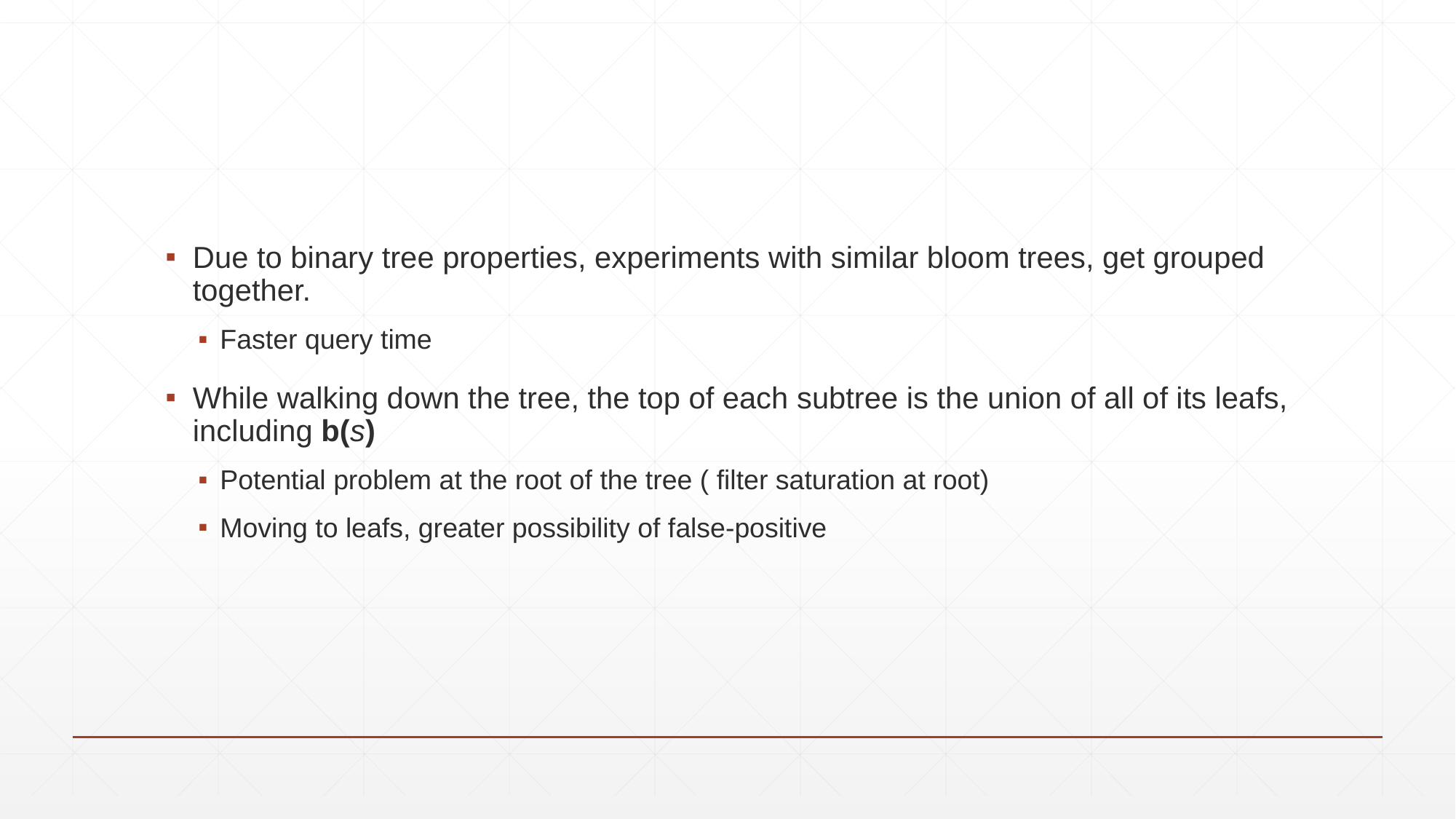

#
Due to binary tree properties, experiments with similar bloom trees, get grouped together.
Faster query time
While walking down the tree, the top of each subtree is the union of all of its leafs, including b(s)
Potential problem at the root of the tree ( filter saturation at root)
Moving to leafs, greater possibility of false-positive